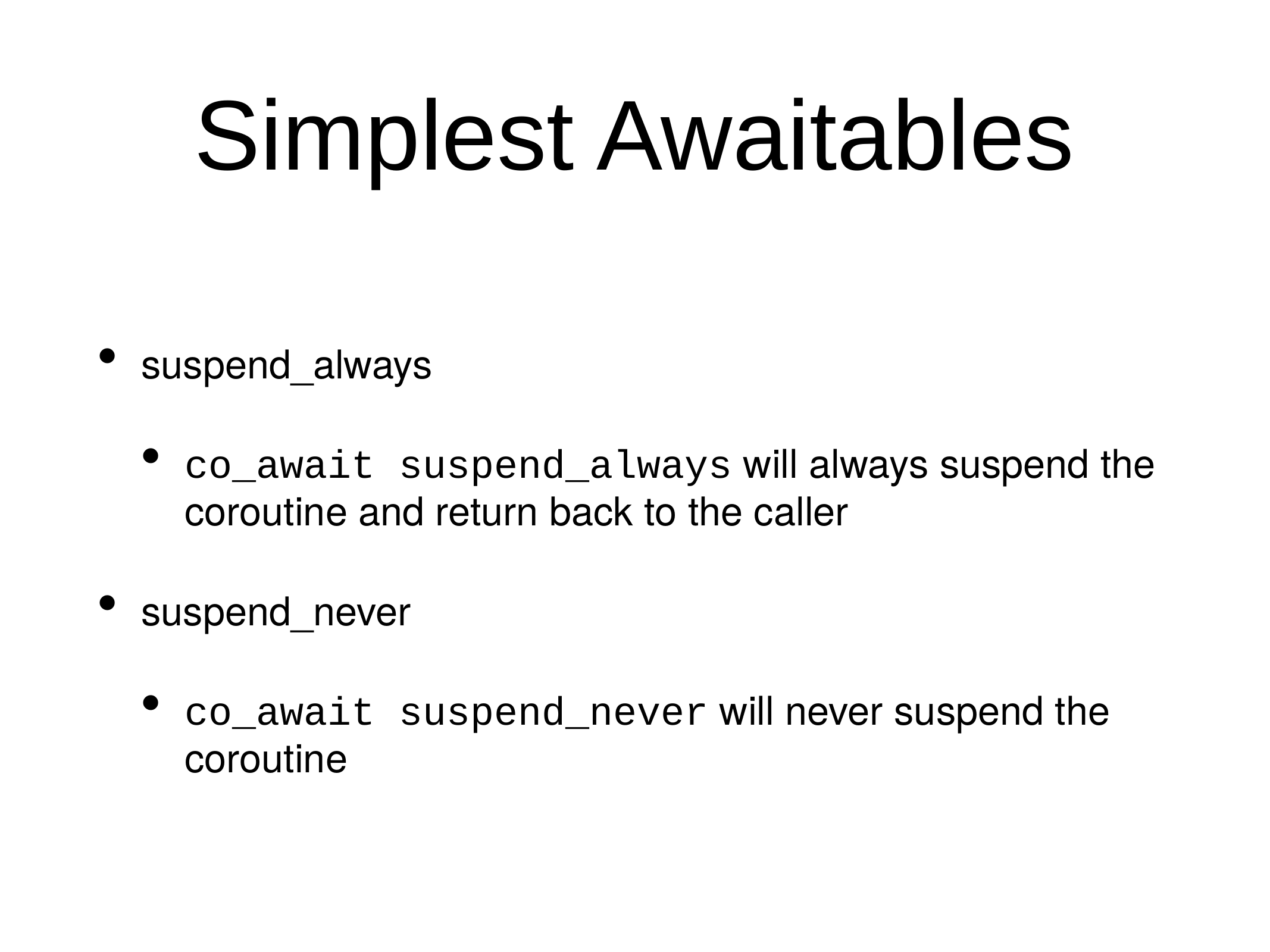

# Simplest Awaitables
suspend_always
co_await suspend_always will always suspend the coroutine and return back to the caller
suspend_never
co_await suspend_never will never suspend the coroutine